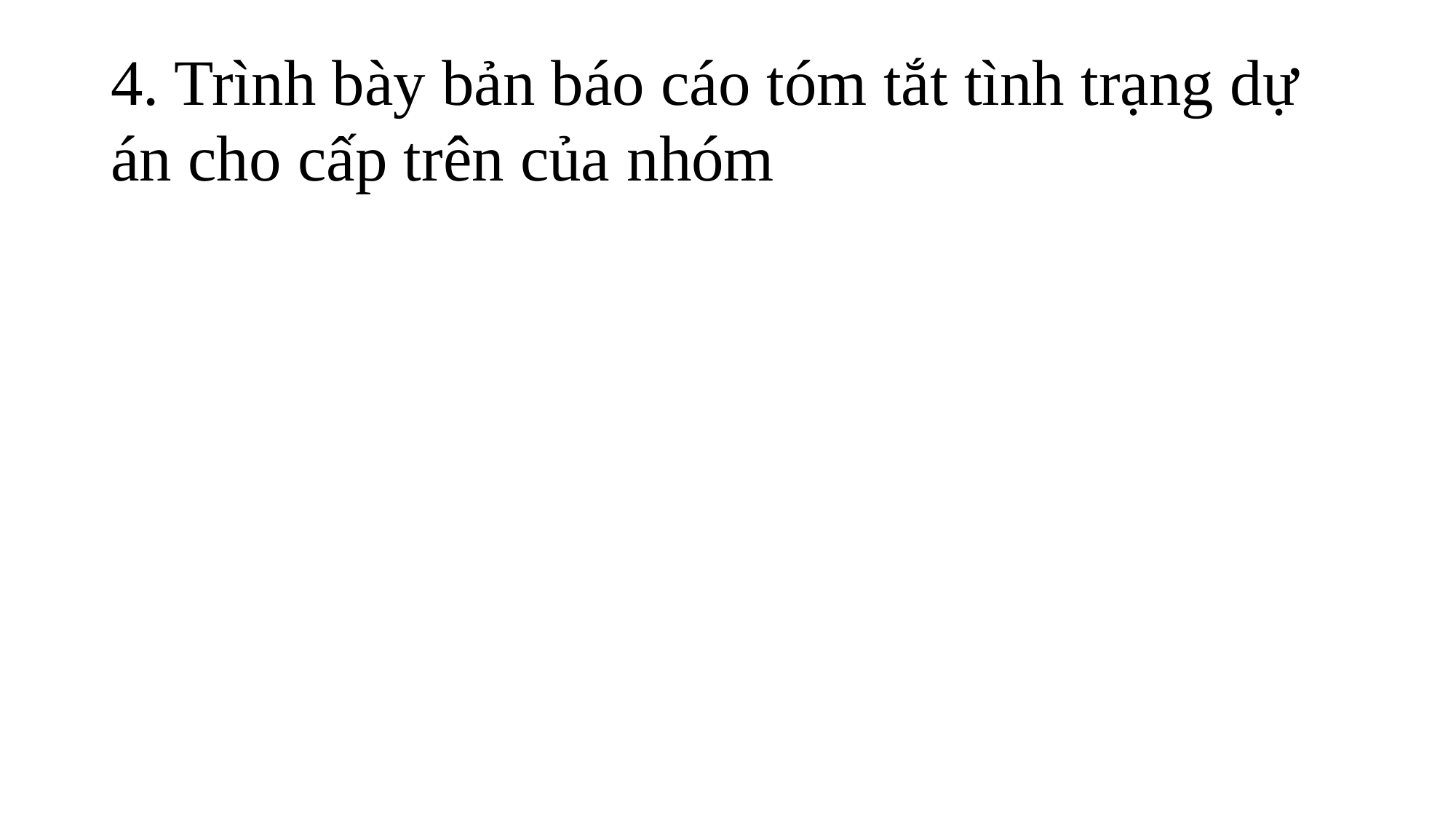

# 4. Trình bày bản báo cáo tóm tắt tình trạng dự án cho cấp trên của nhóm